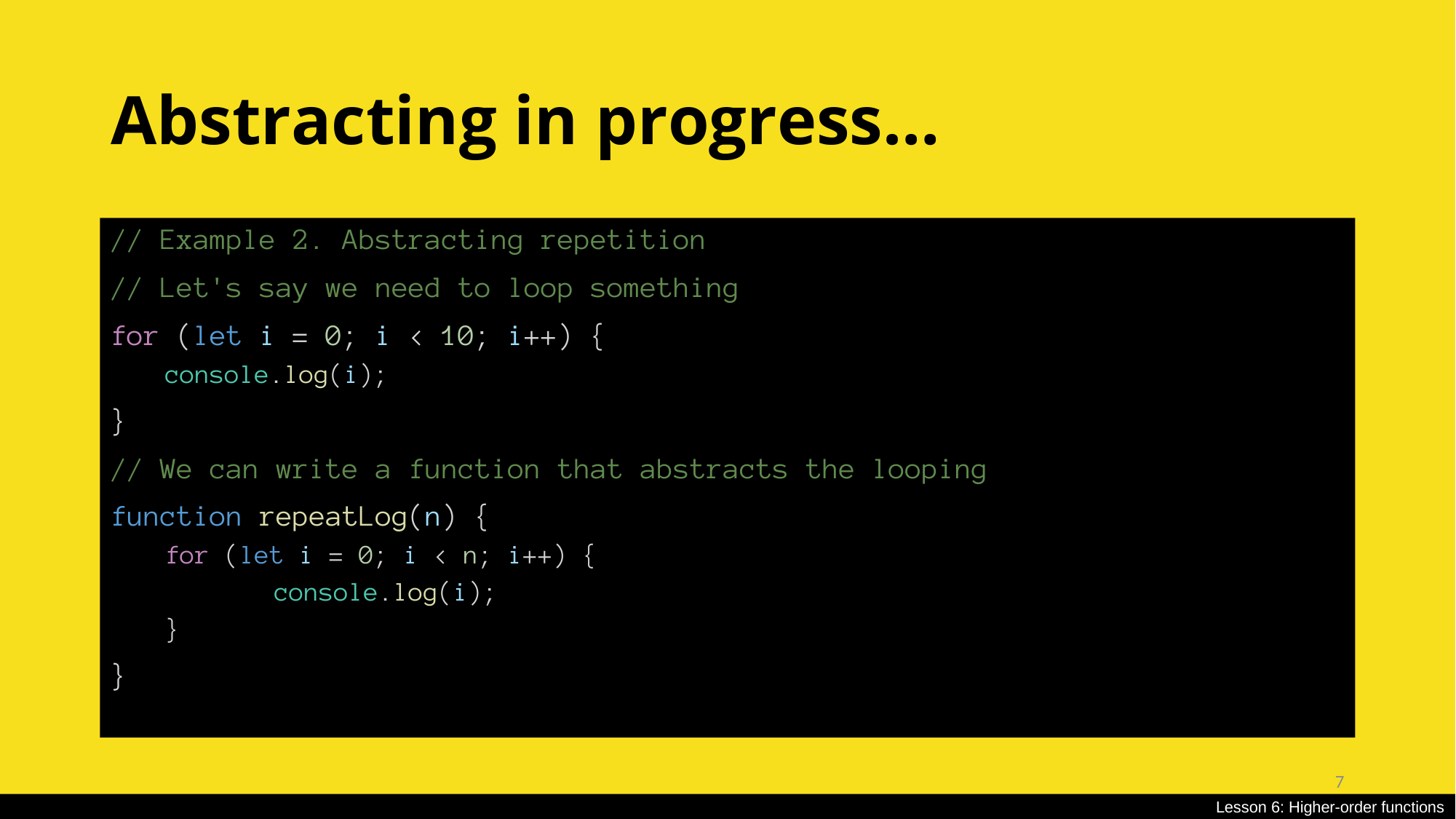

# Abstracting in progress…
// Example 2. Abstracting repetition
// Let's say we need to loop something
for (let i = 0; i < 10; i++) {
console.log(i);
}
// We can write a function that abstracts the looping
function repeatLog(n) {
for (let i = 0; i < n; i++) {
	console.log(i);
}
}

7
Lesson 6: Higher-order functions